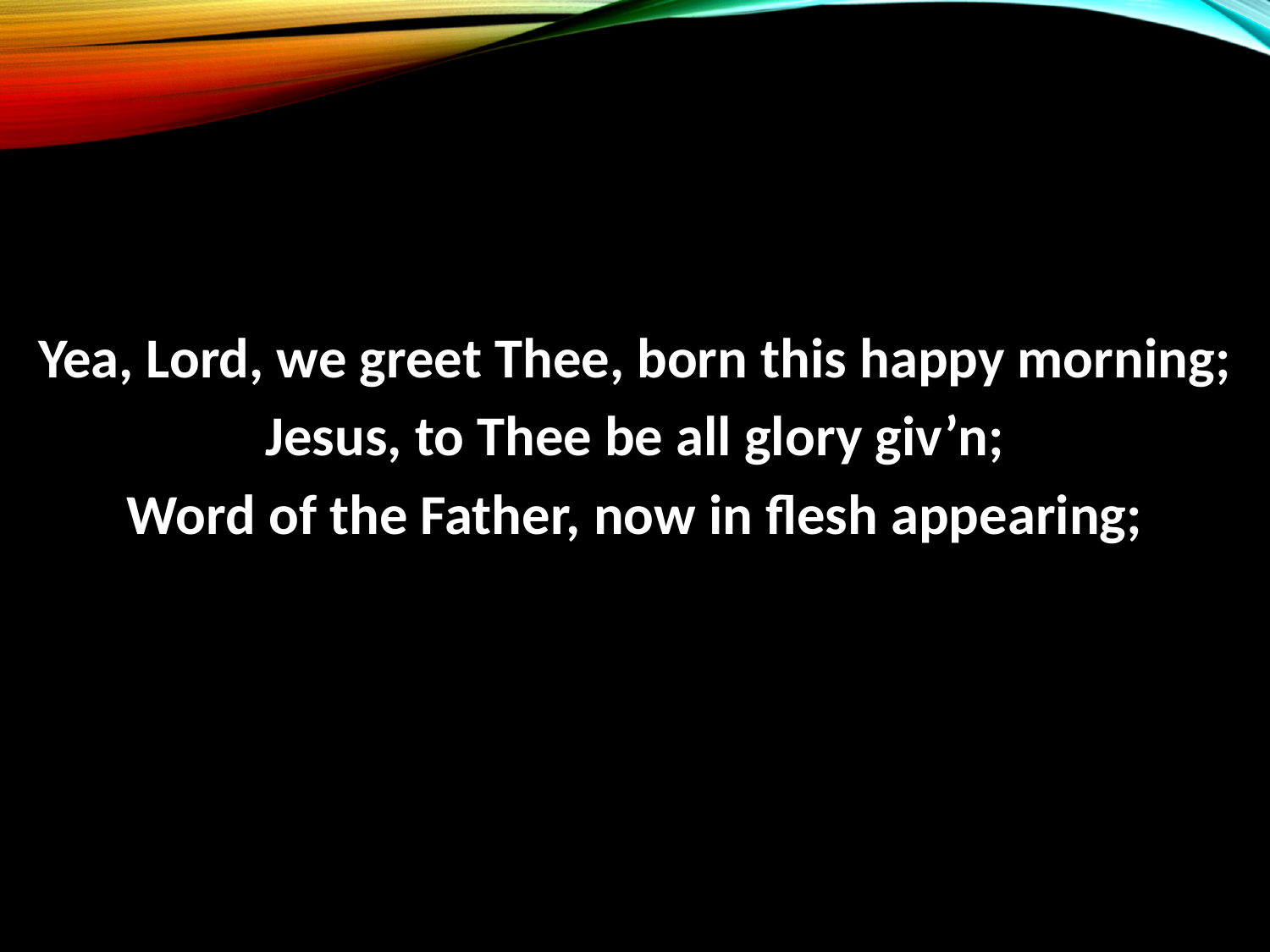

Yea, Lord, we greet Thee, born this happy morning;
Jesus, to Thee be all glory giv’n;
Word of the Father, now in flesh appearing;